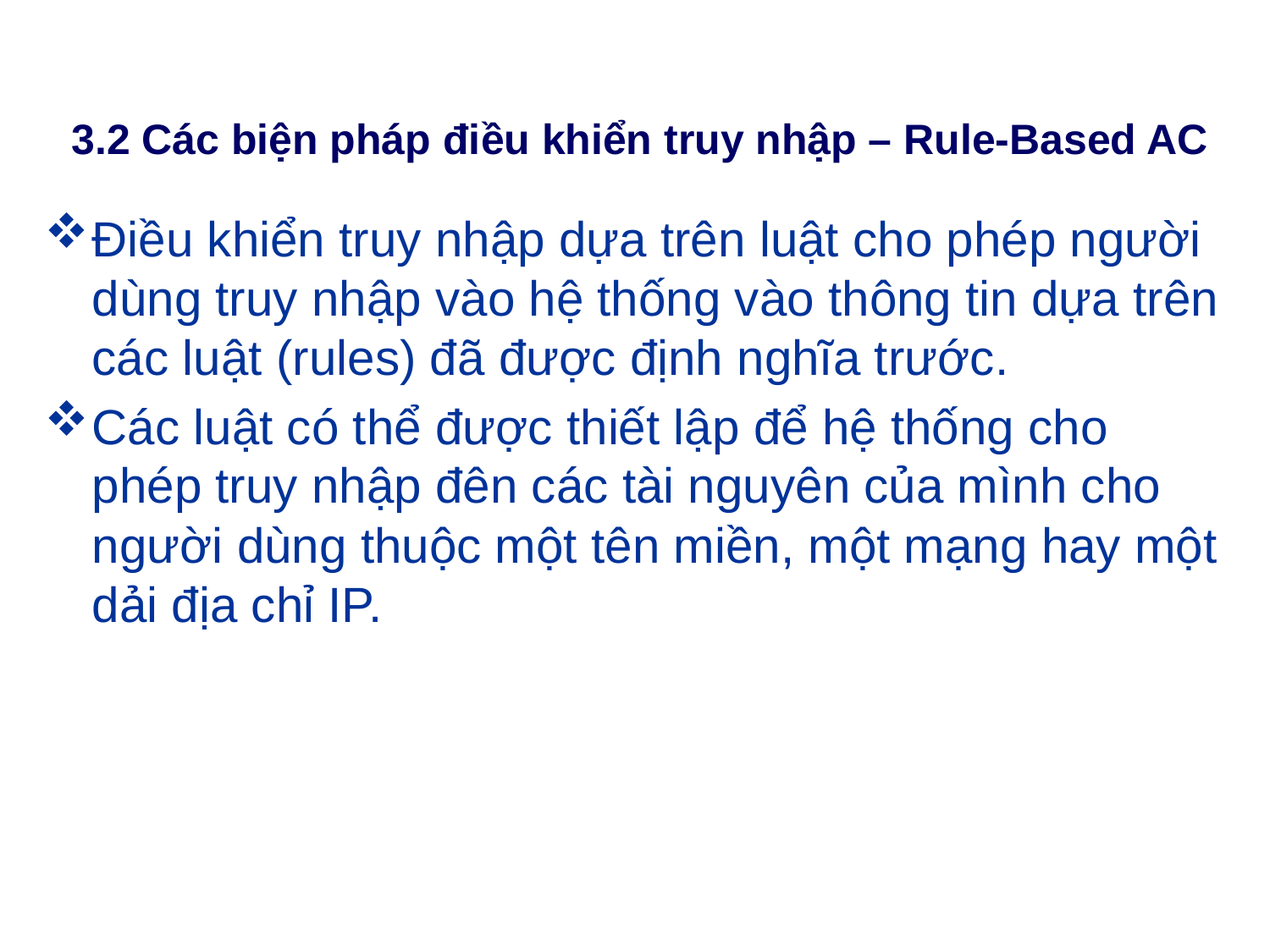

# 3.2 Các biện pháp điều khiển truy nhập – Rule-Based AC
Điều khiển truy nhập dựa trên luật cho phép người dùng truy nhập vào hệ thống vào thông tin dựa trên các luật (rules) đã được định nghĩa trước.
Các luật có thể được thiết lập để hệ thống cho phép truy nhập đên các tài nguyên của mình cho người dùng thuộc một tên miền, một mạng hay một dải địa chỉ IP.